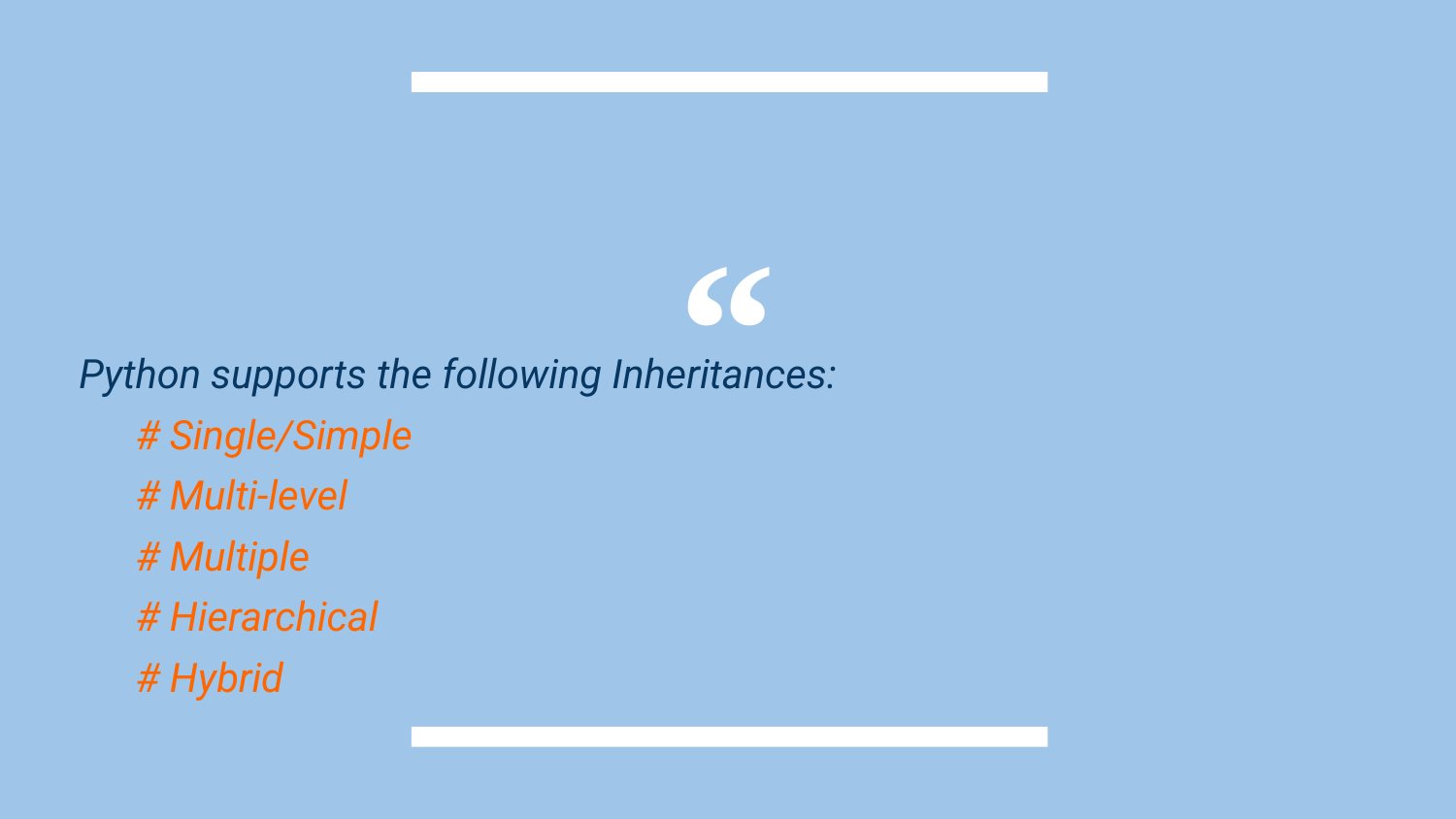

Python supports the following Inheritances:
# Single/Simple
# Multi-level
# Multiple
# Hierarchical
# Hybrid
47